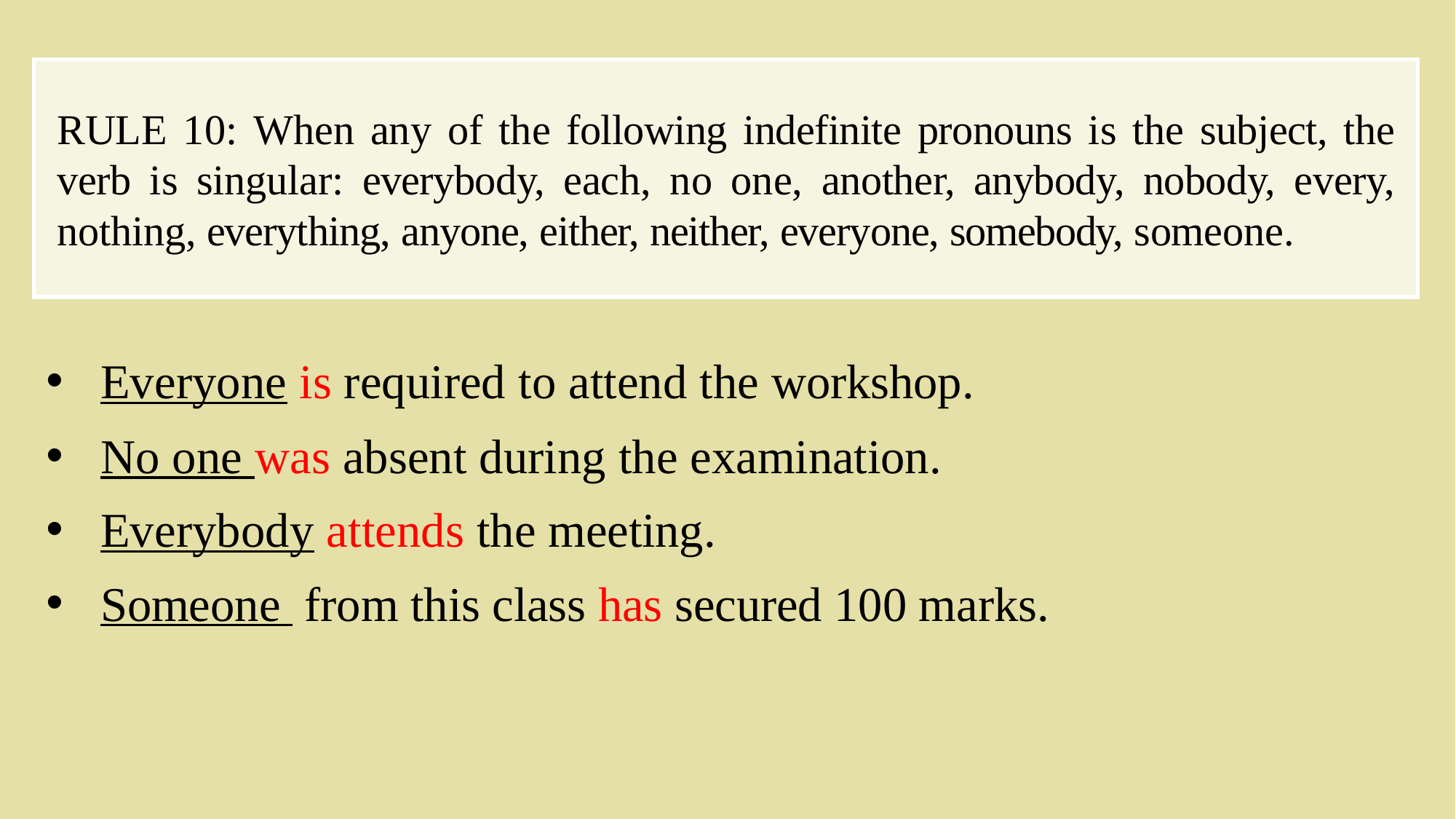

# RULE 10: When any of the following indefinite pronouns is the subject, the verb is singular: everybody, each, no one, another, anybody, nobody, every, nothing, everything, anyone, either, neither, everyone, somebody, someone.
Everyone is required to attend the workshop.
No one was absent during the examination.
Everybody attends the meeting.
Someone  from this class has secured 100 marks.